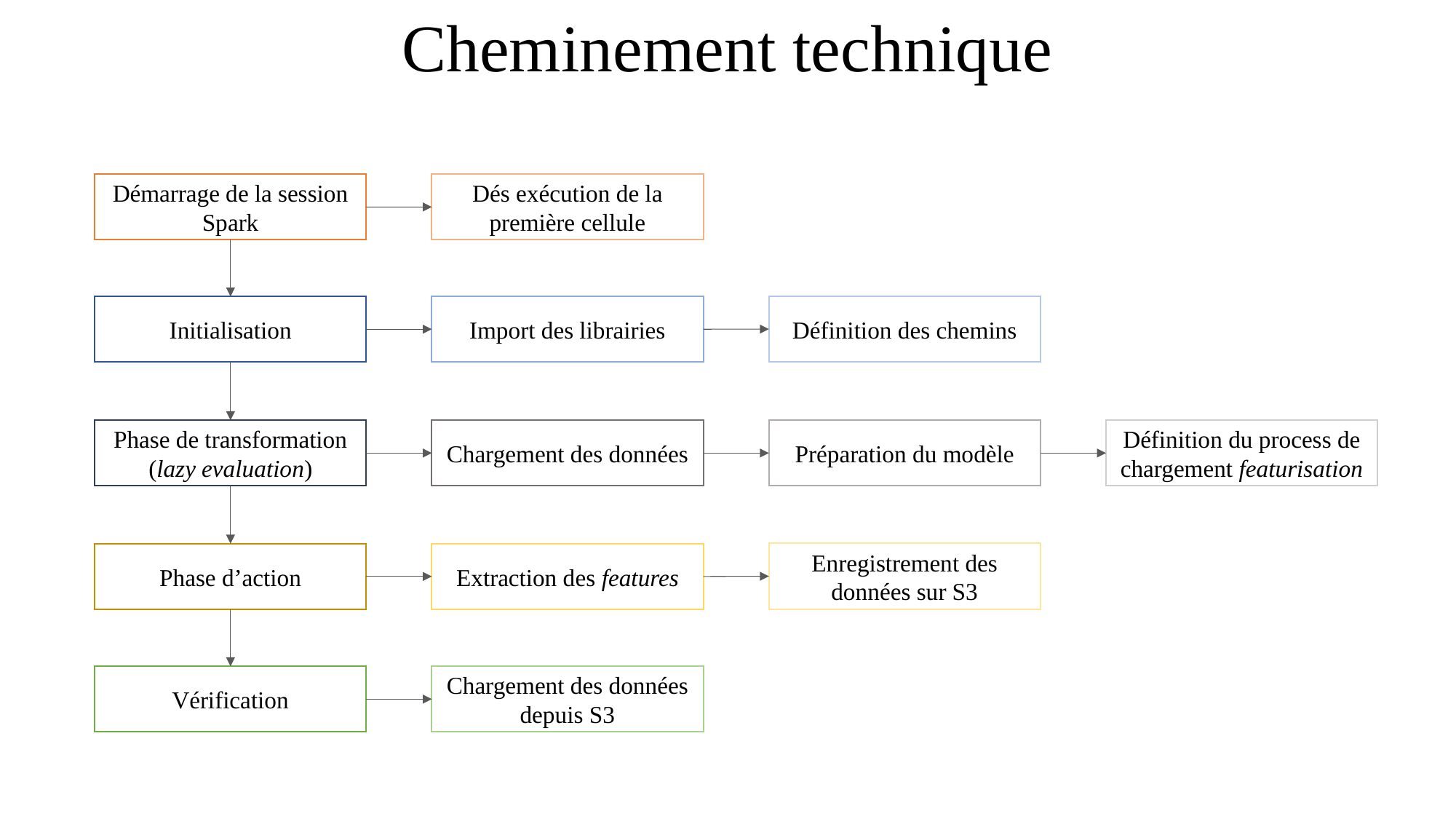

# Cheminement technique
Dés exécution de la première cellule
Démarrage de la session Spark
Définition des chemins
Initialisation
Import des librairies
Phase de transformation (lazy evaluation)
Chargement des données
Préparation du modèle
Définition du process de chargement featurisation
Enregistrement des données sur S3
Phase d’action
Extraction des features
Vérification
Chargement des données depuis S3